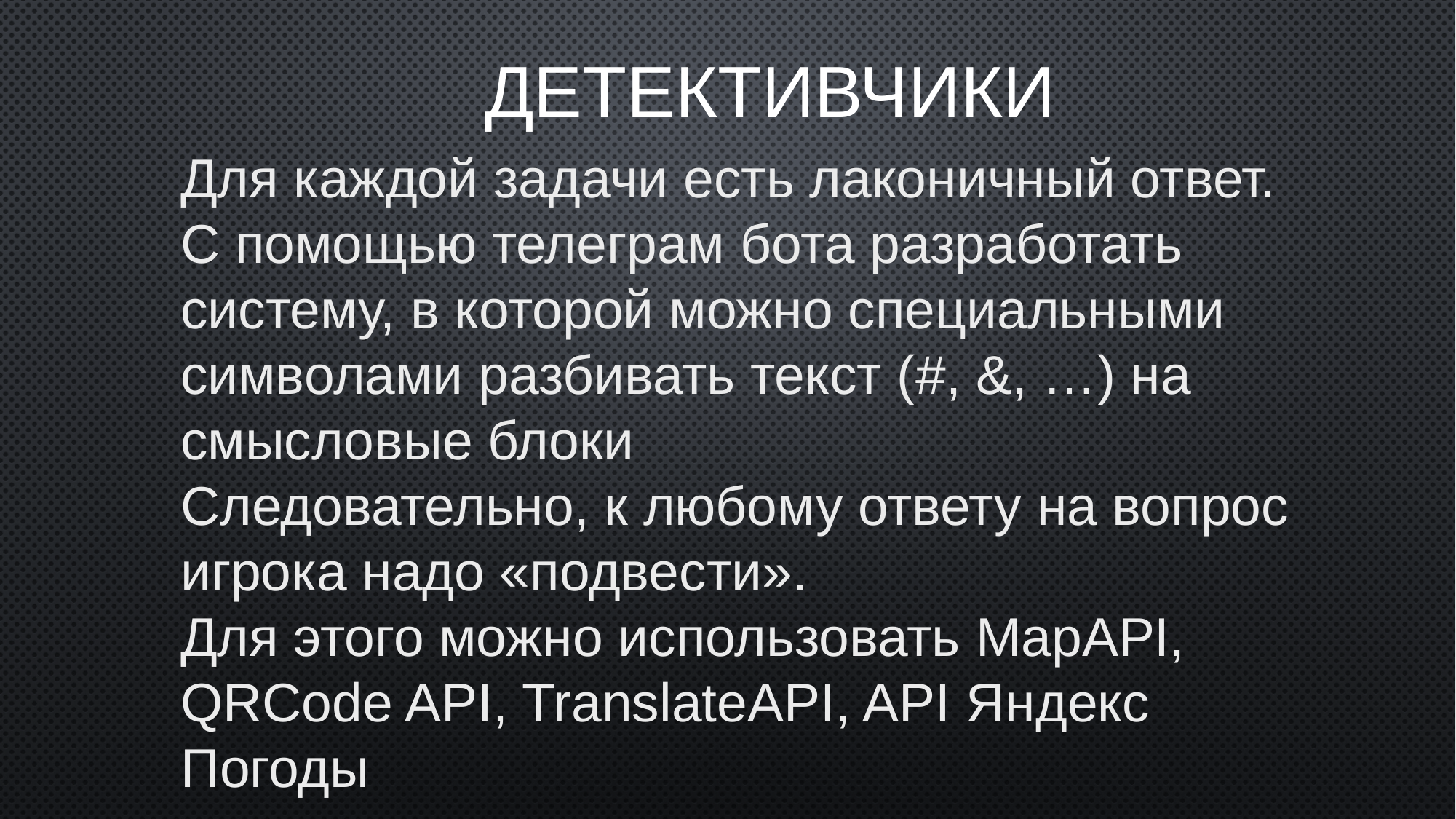

# Детективчики
Для каждой задачи есть лаконичный ответ.
С помощью телеграм бота разработать систему, в которой можно специальными символами разбивать текст (#, &, …) на смысловые блоки
Следовательно, к любому ответу на вопрос игрока надо «подвести».
Для этого можно использовать MapAPI, QRCode API, TranslateAPI, API Яндекс Погоды